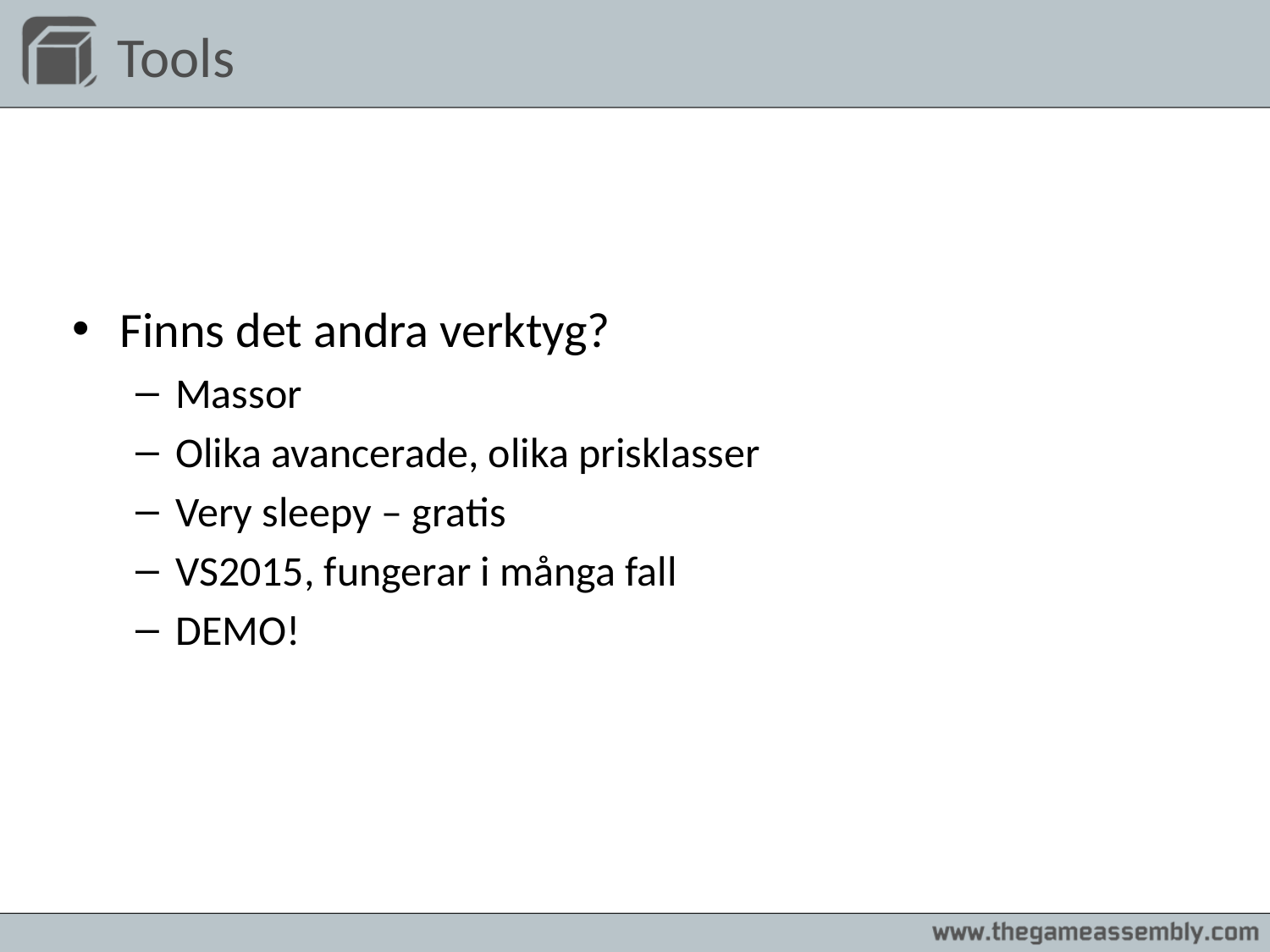

# Tools
Finns det andra verktyg?
Massor
Olika avancerade, olika prisklasser
Very sleepy – gratis
VS2015, fungerar i många fall
DEMO!